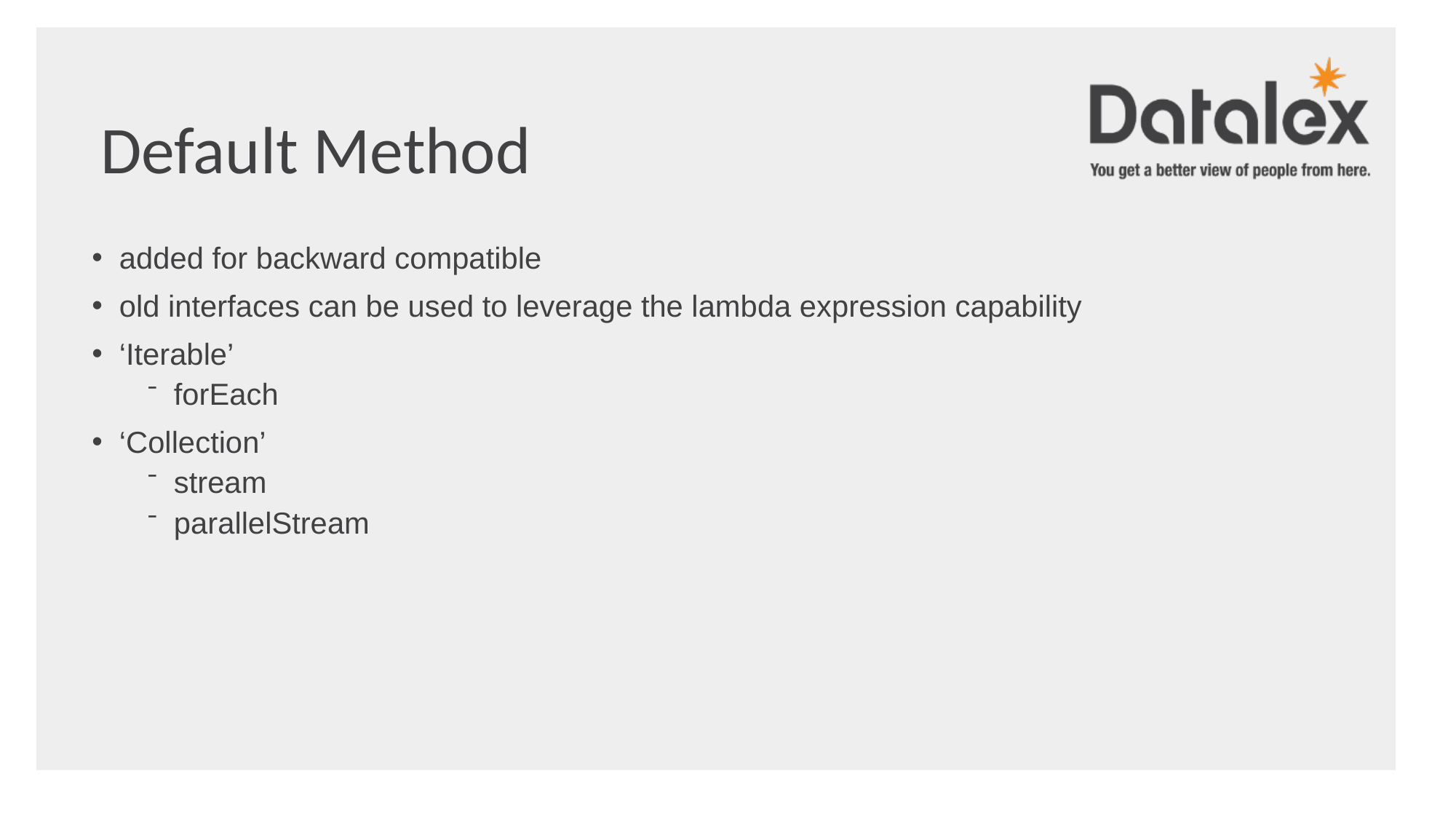

Default Method
added for backward compatible
old interfaces can be used to leverage the lambda expression capability
‘Iterable’
forEach
‘Collection’
stream
parallelStream